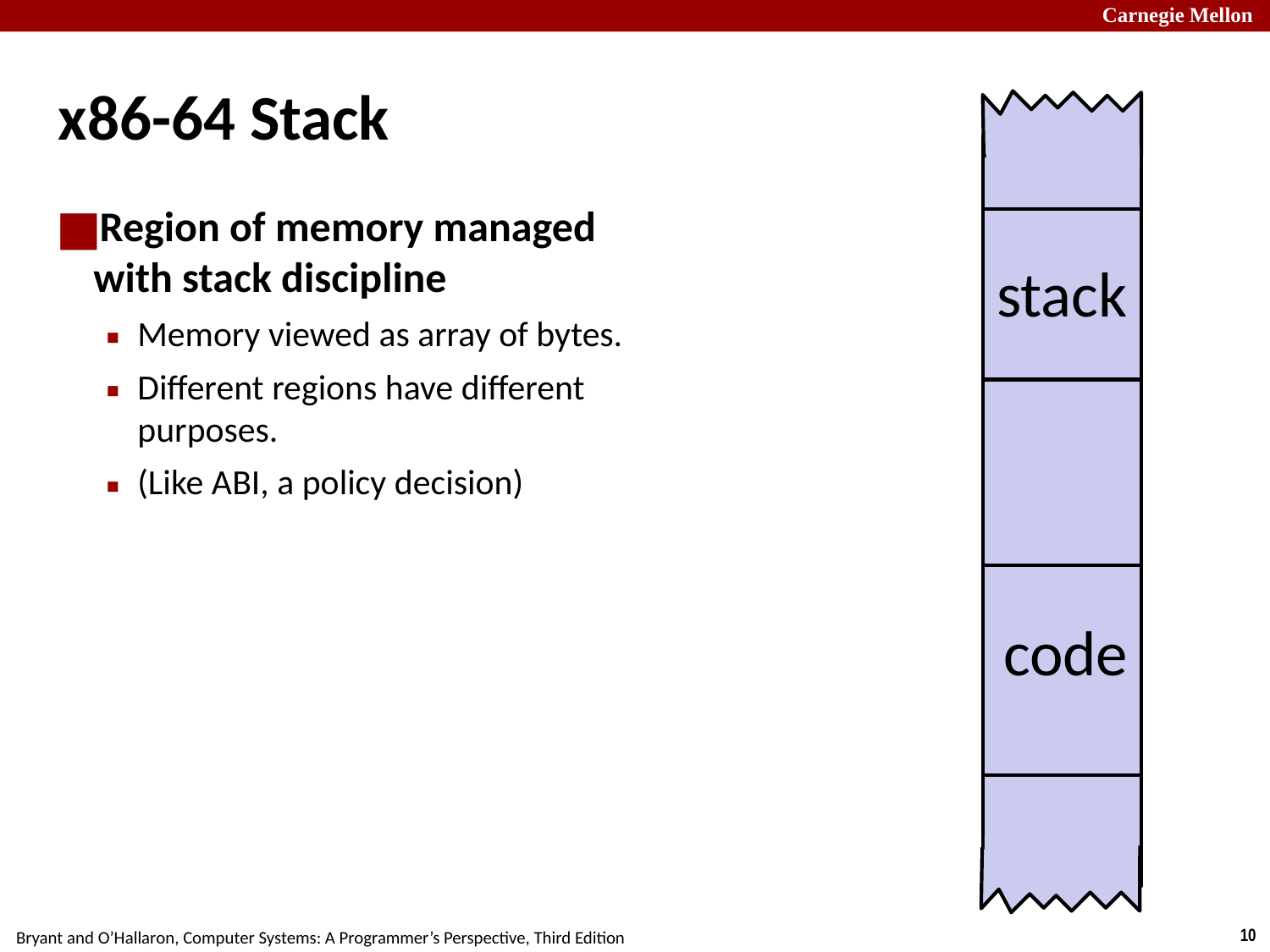

Carnegie Mellon
# x86-64 Stack

Region of memory managed with stack discipline
Memory viewed as array of bytes.
Different regions have different purposes.
(Like ABI, a policy decision)

stack
code